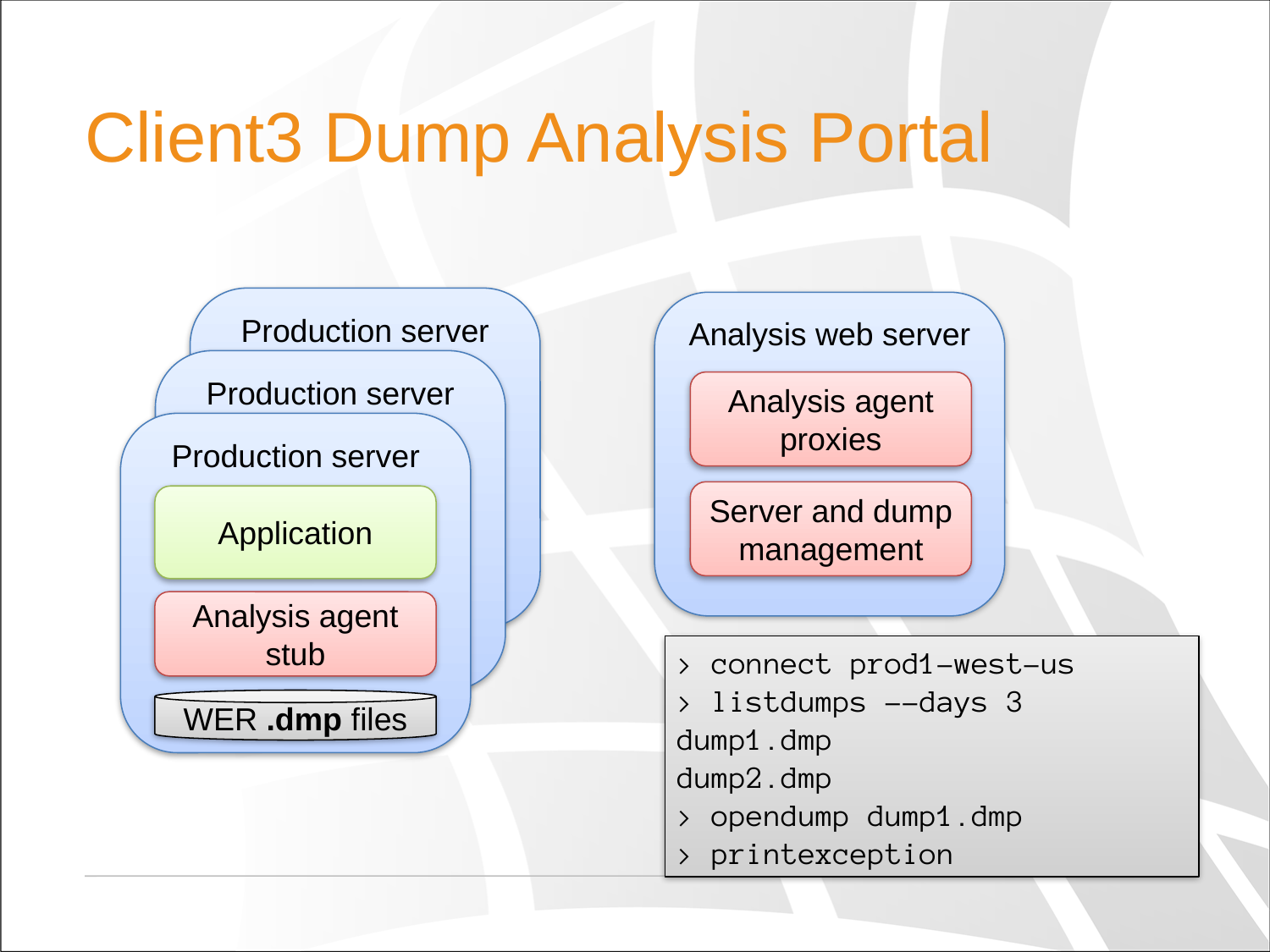

# Client3 Dump Analysis Portal
Production server
Analysis web server
Production server
Analysis agent proxies
Production server
Server and dump management
Application
Analysis agent stub
> connect prod1-west-us
> listdumps --days 3
dump1.dmp
dump2.dmp
> opendump dump1.dmp
> printexception
WER .dmp files